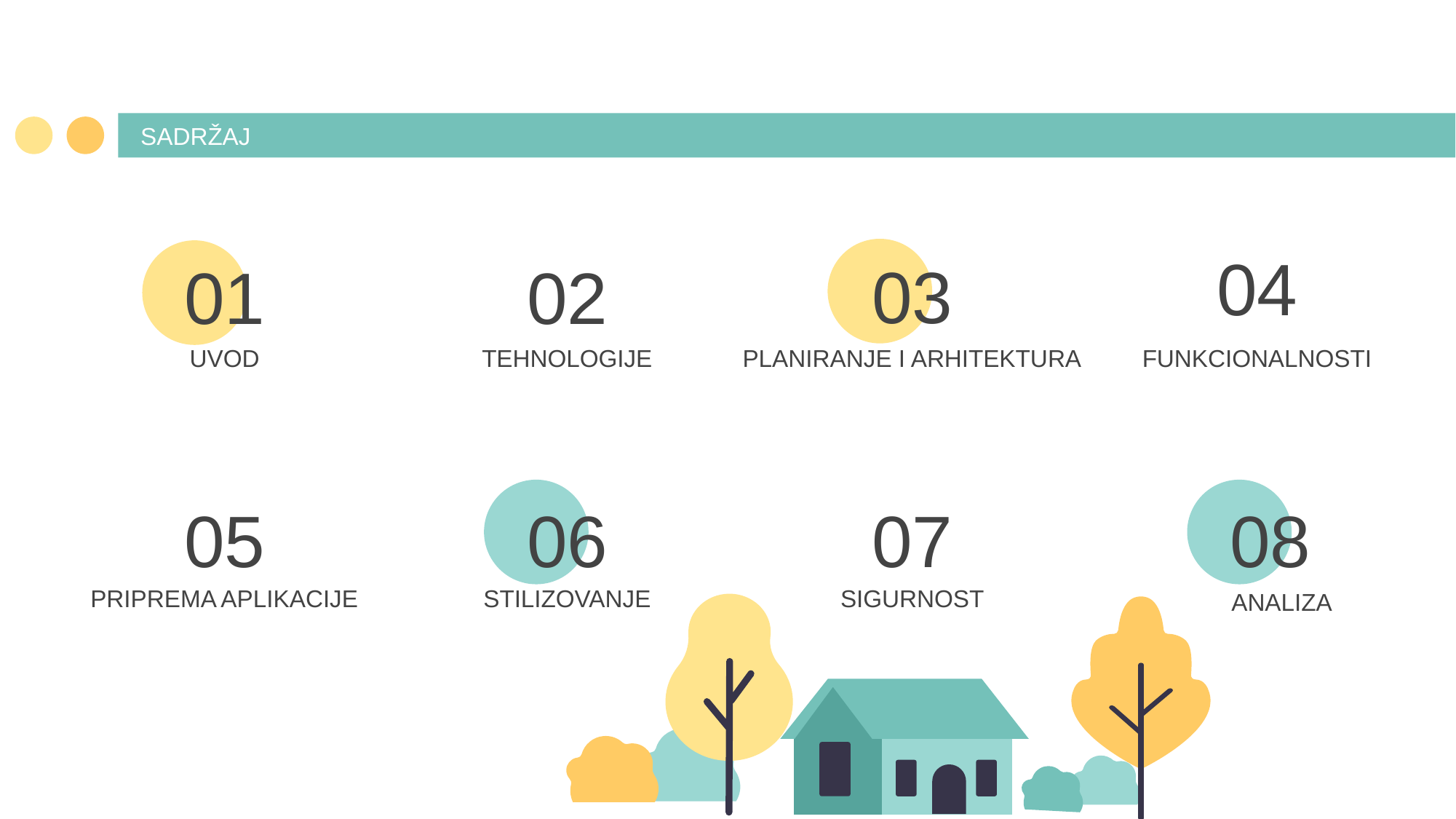

# SADRŽAJ

04
03
01
02
UVOD
TEHNOLOGIJE
PLANIRANJE I ARHITEKTURA
FUNKCIONALNOSTI

05
06
07
08
PRIPREMA APLIKACIJE
STILIZOVANJE
SIGURNOST
ANALIZA